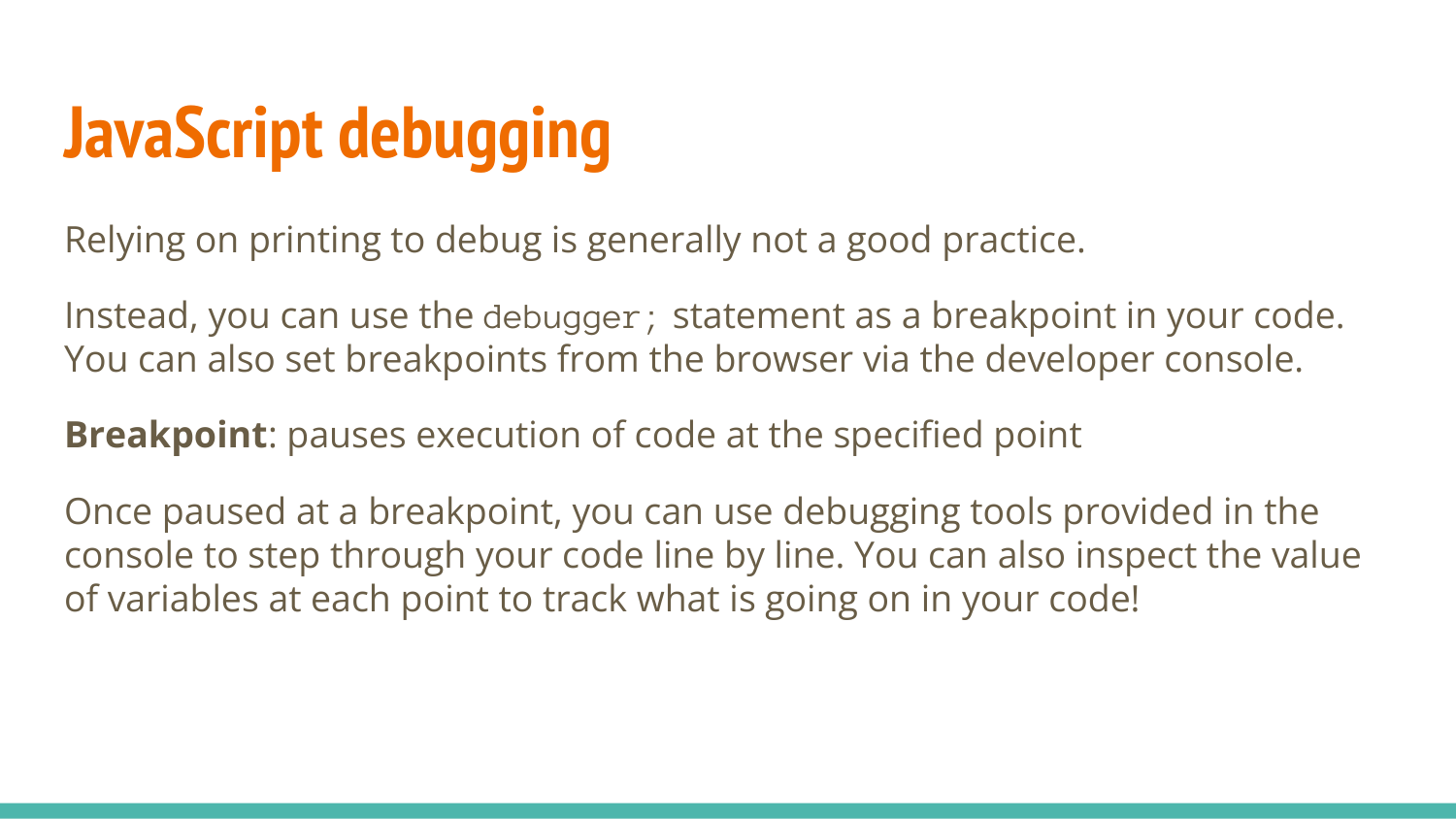

# JavaScript debugging
Relying on printing to debug is generally not a good practice.
Instead, you can use the debugger; statement as a breakpoint in your code. You can also set breakpoints from the browser via the developer console.
Breakpoint: pauses execution of code at the specified point
Once paused at a breakpoint, you can use debugging tools provided in the console to step through your code line by line. You can also inspect the value of variables at each point to track what is going on in your code!